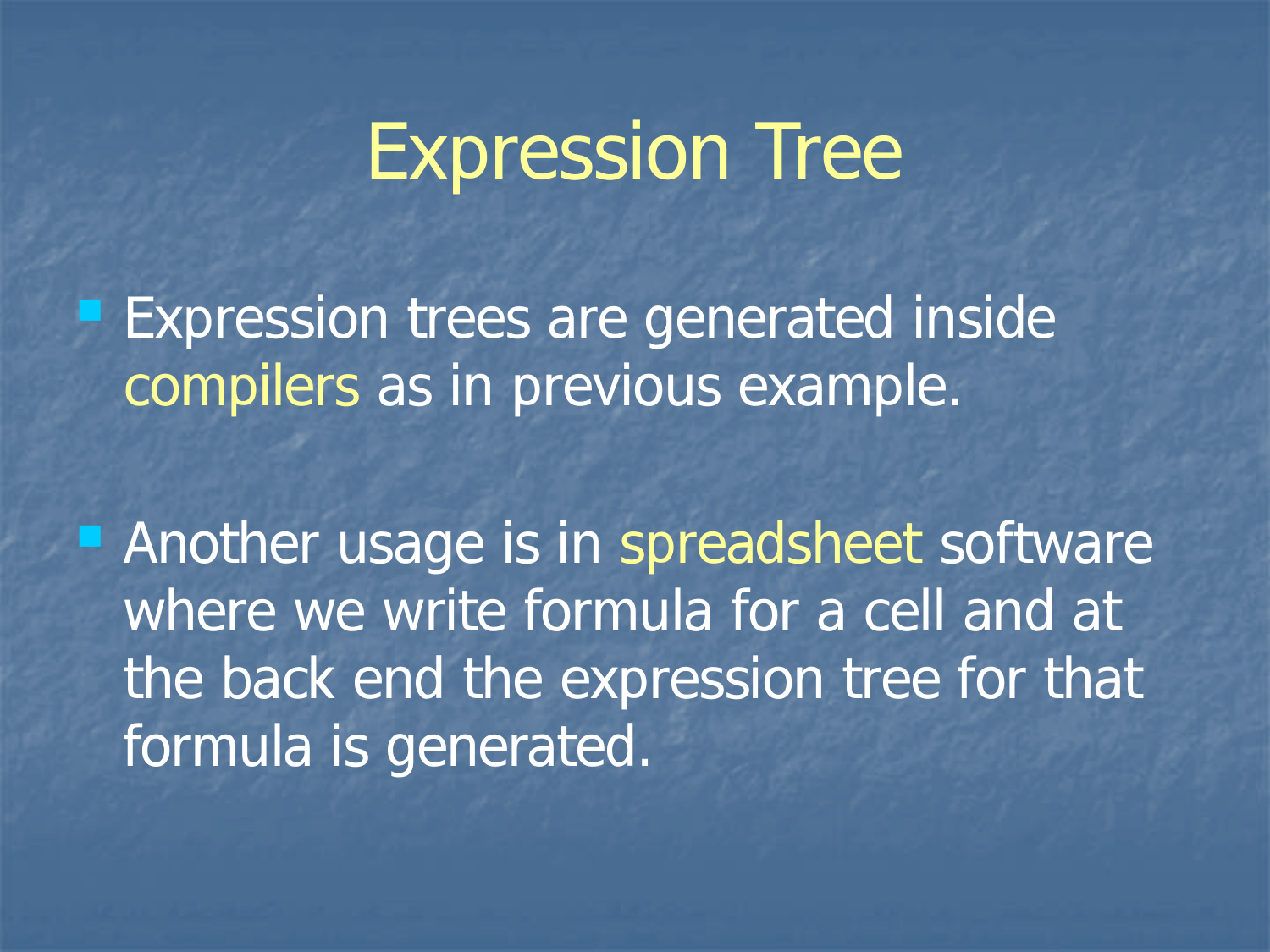

# Expression Tree
Expression trees are generated inside compilers as in previous example.

Another usage is in spreadsheet software where we write formula for a cell and at the back end the expression tree for that formula is generated.